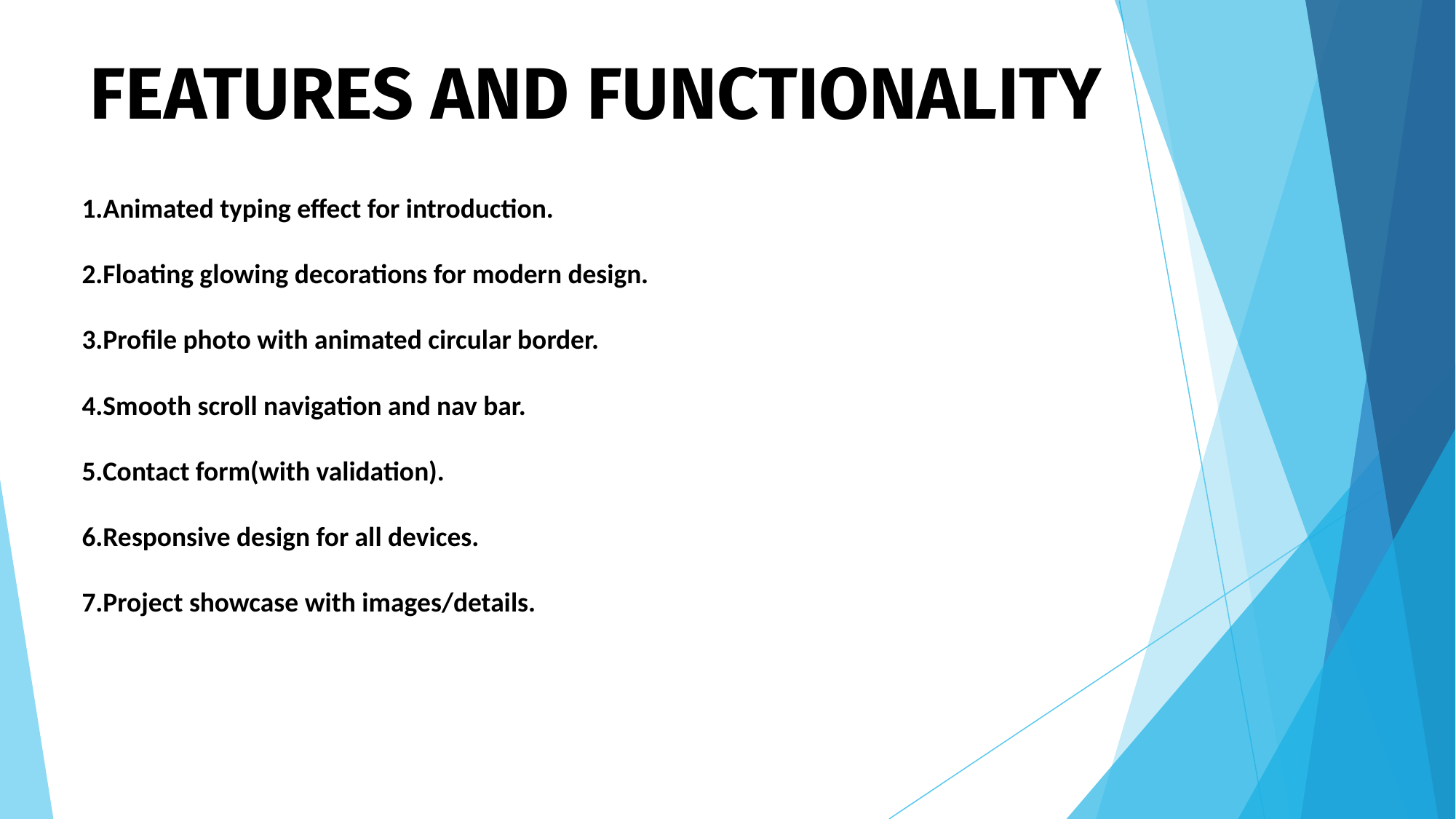

# FEATURES AND FUNCTIONALITY
1.Animated typing effect for introduction.

2.Floating glowing decorations for modern design.

3.Profile photo with animated circular border.

4.Smooth scroll navigation and nav bar.

5.Contact form(with validation).

6.Responsive design for all devices.

7.Project showcase with images/details.